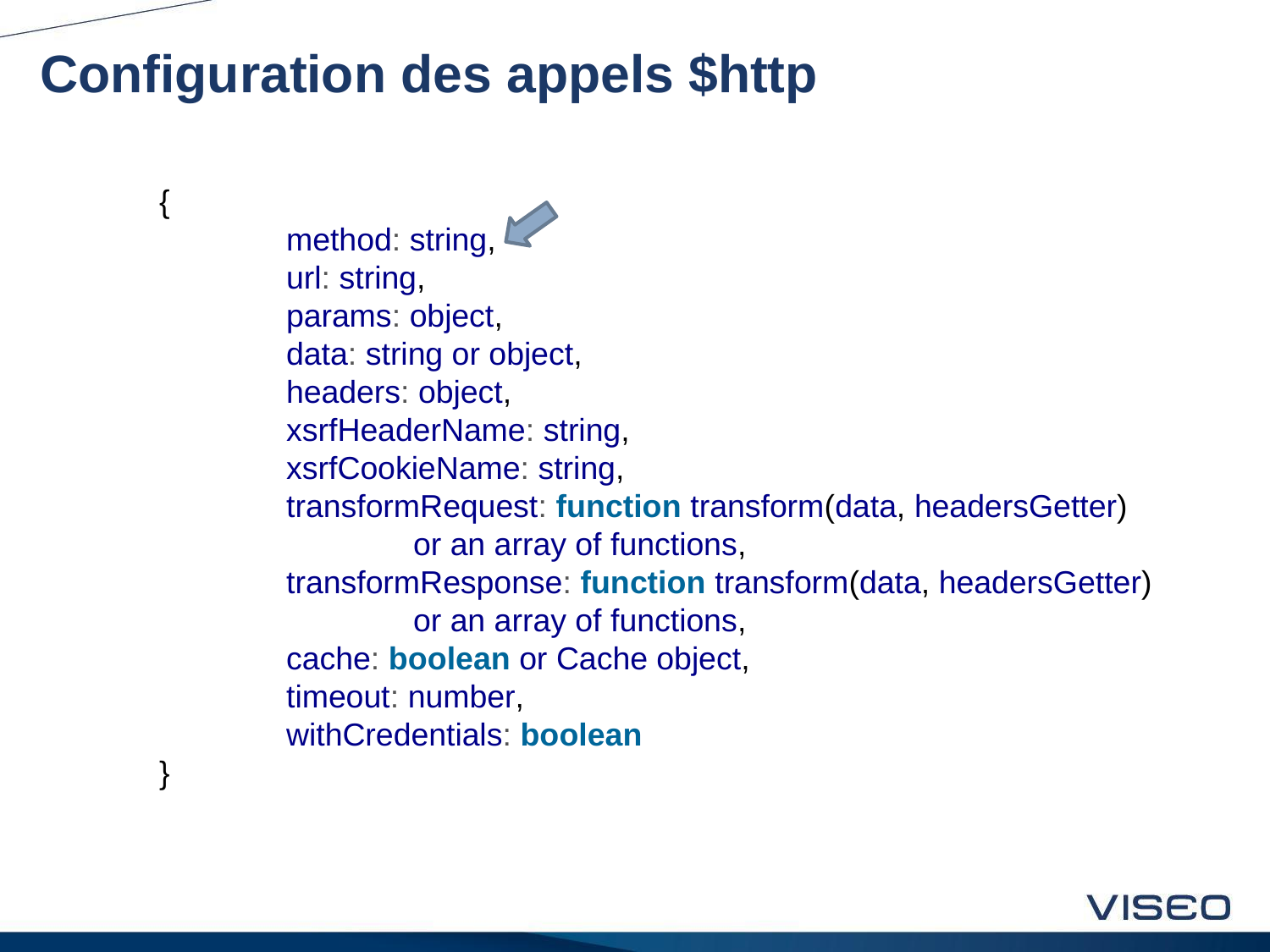

# Configuration des appels $http
{
	method: string,
	url: string,
	params: object,
	data: string or object,
	headers: object,
	xsrfHeaderName: string,
	xsrfCookieName: string,
	transformRequest: function transform(data, headersGetter)
		or an array of functions,
	transformResponse: function transform(data, headersGetter)
 		or an array of functions,
	cache: boolean or Cache object,
	timeout: number,
	withCredentials: boolean
}